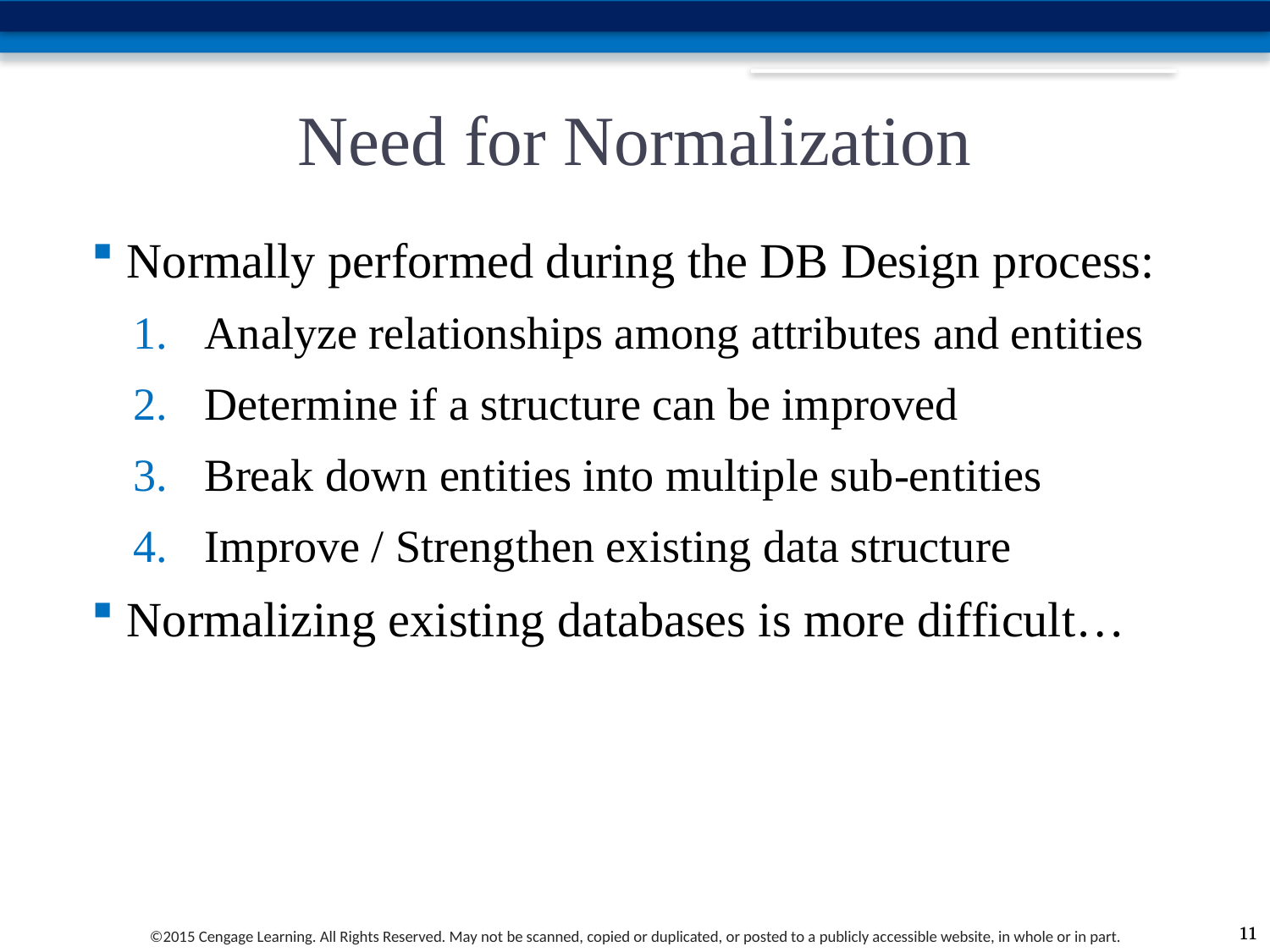

# Need for Normalization
Normally performed during the DB Design process:
Analyze relationships among attributes and entities
Determine if a structure can be improved
Break down entities into multiple sub-entities
Improve / Strengthen existing data structure
Normalizing existing databases is more difficult…
11